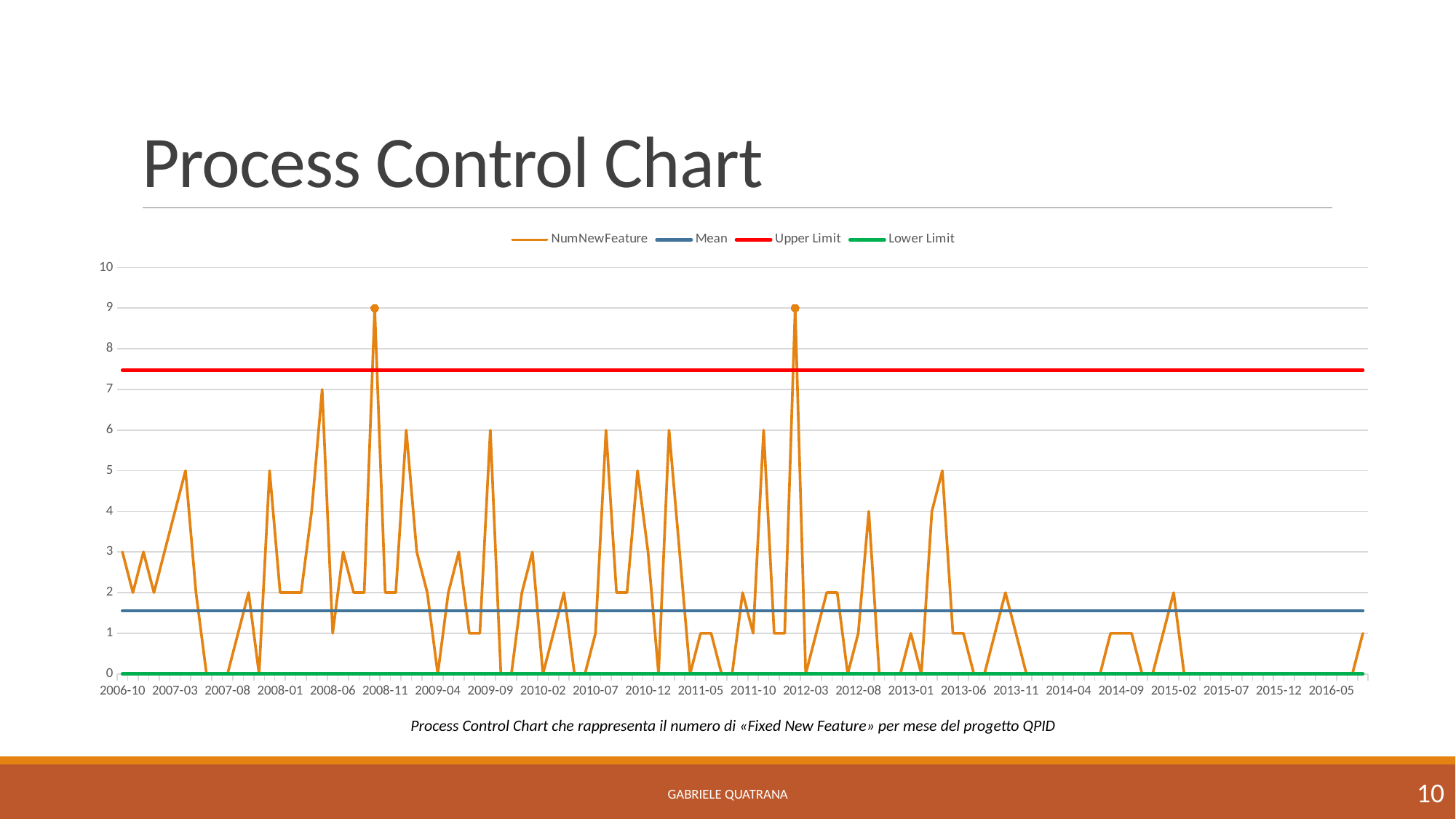

# Process Control Chart

### Chart

| Category | NumNewFeature | Mean | Upper Limit | Lower Limit |
|---|---|---|---|---|
| 38991 | 3.0 | 1.5546218487394958 | 7.473962900769152 | 0.0 |
| 39022 | 2.0 | 1.5546218487394958 | 7.473962900769152 | 0.0 |
| 39052 | 3.0 | 1.5546218487394958 | 7.473962900769152 | 0.0 |
| 39083 | 2.0 | 1.5546218487394958 | 7.473962900769152 | 0.0 |
| 39114 | 3.0 | 1.5546218487394958 | 7.473962900769152 | 0.0 |
| 39142 | 4.0 | 1.5546218487394958 | 7.473962900769152 | 0.0 |
| 39173 | 5.0 | 1.5546218487394958 | 7.473962900769152 | 0.0 |
| 39203 | 2.0 | 1.5546218487394958 | 7.473962900769152 | 0.0 |
| 39234 | 0.0 | 1.5546218487394958 | 7.473962900769152 | 0.0 |
| 39264 | 0.0 | 1.5546218487394958 | 7.473962900769152 | 0.0 |
| 39295 | 0.0 | 1.5546218487394958 | 7.473962900769152 | 0.0 |
| 39326 | 1.0 | 1.5546218487394958 | 7.473962900769152 | 0.0 |
| 39356 | 2.0 | 1.5546218487394958 | 7.473962900769152 | 0.0 |
| 39387 | 0.0 | 1.5546218487394958 | 7.473962900769152 | 0.0 |
| 39417 | 5.0 | 1.5546218487394958 | 7.473962900769152 | 0.0 |
| 39448 | 2.0 | 1.5546218487394958 | 7.473962900769152 | 0.0 |
| 39479 | 2.0 | 1.5546218487394958 | 7.473962900769152 | 0.0 |
| 39508 | 2.0 | 1.5546218487394958 | 7.473962900769152 | 0.0 |
| 39539 | 4.0 | 1.5546218487394958 | 7.473962900769152 | 0.0 |
| 39569 | 7.0 | 1.5546218487394958 | 7.473962900769152 | 0.0 |
| 39600 | 1.0 | 1.5546218487394958 | 7.473962900769152 | 0.0 |
| 39630 | 3.0 | 1.5546218487394958 | 7.473962900769152 | 0.0 |
| 39661 | 2.0 | 1.5546218487394958 | 7.473962900769152 | 0.0 |
| 39692 | 2.0 | 1.5546218487394958 | 7.473962900769152 | 0.0 |
| 39722 | 9.0 | 1.5546218487394958 | 7.473962900769152 | 0.0 |
| 39753 | 2.0 | 1.5546218487394958 | 7.473962900769152 | 0.0 |
| 39783 | 2.0 | 1.5546218487394958 | 7.473962900769152 | 0.0 |
| 39814 | 6.0 | 1.5546218487394958 | 7.473962900769152 | 0.0 |
| 39845 | 3.0 | 1.5546218487394958 | 7.473962900769152 | 0.0 |
| 39873 | 2.0 | 1.5546218487394958 | 7.473962900769152 | 0.0 |
| 39904 | 0.0 | 1.5546218487394958 | 7.473962900769152 | 0.0 |
| 39934 | 2.0 | 1.5546218487394958 | 7.473962900769152 | 0.0 |
| 39965 | 3.0 | 1.5546218487394958 | 7.473962900769152 | 0.0 |
| 39995 | 1.0 | 1.5546218487394958 | 7.473962900769152 | 0.0 |
| 40026 | 1.0 | 1.5546218487394958 | 7.473962900769152 | 0.0 |
| 40057 | 6.0 | 1.5546218487394958 | 7.473962900769152 | 0.0 |
| 40087 | 0.0 | 1.5546218487394958 | 7.473962900769152 | 0.0 |
| 40118 | 0.0 | 1.5546218487394958 | 7.473962900769152 | 0.0 |
| 40148 | 2.0 | 1.5546218487394958 | 7.473962900769152 | 0.0 |
| 40179 | 3.0 | 1.5546218487394958 | 7.473962900769152 | 0.0 |
| 40210 | 0.0 | 1.5546218487394958 | 7.473962900769152 | 0.0 |
| 40238 | 1.0 | 1.5546218487394958 | 7.473962900769152 | 0.0 |
| 40269 | 2.0 | 1.5546218487394958 | 7.473962900769152 | 0.0 |
| 40299 | 0.0 | 1.5546218487394958 | 7.473962900769152 | 0.0 |
| 40330 | 0.0 | 1.5546218487394958 | 7.473962900769152 | 0.0 |
| 40360 | 1.0 | 1.5546218487394958 | 7.473962900769152 | 0.0 |
| 40391 | 6.0 | 1.5546218487394958 | 7.473962900769152 | 0.0 |
| 40422 | 2.0 | 1.5546218487394958 | 7.473962900769152 | 0.0 |
| 40452 | 2.0 | 1.5546218487394958 | 7.473962900769152 | 0.0 |
| 40483 | 5.0 | 1.5546218487394958 | 7.473962900769152 | 0.0 |
| 40513 | 3.0 | 1.5546218487394958 | 7.473962900769152 | 0.0 |
| 40544 | 0.0 | 1.5546218487394958 | 7.473962900769152 | 0.0 |
| 40575 | 6.0 | 1.5546218487394958 | 7.473962900769152 | 0.0 |
| 40603 | 3.0 | 1.5546218487394958 | 7.473962900769152 | 0.0 |
| 40634 | 0.0 | 1.5546218487394958 | 7.473962900769152 | 0.0 |
| 40664 | 1.0 | 1.5546218487394958 | 7.473962900769152 | 0.0 |
| 40695 | 1.0 | 1.5546218487394958 | 7.473962900769152 | 0.0 |
| 40725 | 0.0 | 1.5546218487394958 | 7.473962900769152 | 0.0 |
| 40756 | 0.0 | 1.5546218487394958 | 7.473962900769152 | 0.0 |
| 40787 | 2.0 | 1.5546218487394958 | 7.473962900769152 | 0.0 |
| 40817 | 1.0 | 1.5546218487394958 | 7.473962900769152 | 0.0 |
| 40848 | 6.0 | 1.5546218487394958 | 7.473962900769152 | 0.0 |
| 40878 | 1.0 | 1.5546218487394958 | 7.473962900769152 | 0.0 |
| 40909 | 1.0 | 1.5546218487394958 | 7.473962900769152 | 0.0 |
| 40940 | 9.0 | 1.5546218487394958 | 7.473962900769152 | 0.0 |
| 40969 | 0.0 | 1.5546218487394958 | 7.473962900769152 | 0.0 |
| 41000 | 1.0 | 1.5546218487394958 | 7.473962900769152 | 0.0 |
| 41030 | 2.0 | 1.5546218487394958 | 7.473962900769152 | 0.0 |
| 41061 | 2.0 | 1.5546218487394958 | 7.473962900769152 | 0.0 |
| 41091 | 0.0 | 1.5546218487394958 | 7.473962900769152 | 0.0 |
| 41122 | 1.0 | 1.5546218487394958 | 7.473962900769152 | 0.0 |
| 41153 | 4.0 | 1.5546218487394958 | 7.473962900769152 | 0.0 |
| 41183 | 0.0 | 1.5546218487394958 | 7.473962900769152 | 0.0 |
| 41214 | 0.0 | 1.5546218487394958 | 7.473962900769152 | 0.0 |
| 41244 | 0.0 | 1.5546218487394958 | 7.473962900769152 | 0.0 |
| 41275 | 1.0 | 1.5546218487394958 | 7.473962900769152 | 0.0 |
| 41306 | 0.0 | 1.5546218487394958 | 7.473962900769152 | 0.0 |
| 41334 | 4.0 | 1.5546218487394958 | 7.473962900769152 | 0.0 |
| 41365 | 5.0 | 1.5546218487394958 | 7.473962900769152 | 0.0 |
| 41395 | 1.0 | 1.5546218487394958 | 7.473962900769152 | 0.0 |
| 41426 | 1.0 | 1.5546218487394958 | 7.473962900769152 | 0.0 |
| 41456 | 0.0 | 1.5546218487394958 | 7.473962900769152 | 0.0 |
| 41487 | 0.0 | 1.5546218487394958 | 7.473962900769152 | 0.0 |
| 41518 | 1.0 | 1.5546218487394958 | 7.473962900769152 | 0.0 |
| 41548 | 2.0 | 1.5546218487394958 | 7.473962900769152 | 0.0 |
| 41579 | 1.0 | 1.5546218487394958 | 7.473962900769152 | 0.0 |
| 41609 | 0.0 | 1.5546218487394958 | 7.473962900769152 | 0.0 |
| 41640 | 0.0 | 1.5546218487394958 | 7.473962900769152 | 0.0 |
| 41671 | 0.0 | 1.5546218487394958 | 7.473962900769152 | 0.0 |
| 41699 | 0.0 | 1.5546218487394958 | 7.473962900769152 | 0.0 |
| 41730 | 0.0 | 1.5546218487394958 | 7.473962900769152 | 0.0 |
| 41760 | 0.0 | 1.5546218487394958 | 7.473962900769152 | 0.0 |
| 41791 | 0.0 | 1.5546218487394958 | 7.473962900769152 | 0.0 |
| 41821 | 0.0 | 1.5546218487394958 | 7.473962900769152 | 0.0 |
| 41852 | 1.0 | 1.5546218487394958 | 7.473962900769152 | 0.0 |
| 41883 | 1.0 | 1.5546218487394958 | 7.473962900769152 | 0.0 |
| 41913 | 1.0 | 1.5546218487394958 | 7.473962900769152 | 0.0 |
| 41944 | 0.0 | 1.5546218487394958 | 7.473962900769152 | 0.0 |
| 41974 | 0.0 | 1.5546218487394958 | 7.473962900769152 | 0.0 |
| 42005 | 1.0 | 1.5546218487394958 | 7.473962900769152 | 0.0 |
| 42036 | 2.0 | 1.5546218487394958 | 7.473962900769152 | 0.0 |
| 42064 | 0.0 | 1.5546218487394958 | 7.473962900769152 | 0.0 |
| 42095 | 0.0 | 1.5546218487394958 | 7.473962900769152 | 0.0 |
| 42125 | 0.0 | 1.5546218487394958 | 7.473962900769152 | 0.0 |
| 42156 | 0.0 | 1.5546218487394958 | 7.473962900769152 | 0.0 |
| 42186 | 0.0 | 1.5546218487394958 | 7.473962900769152 | 0.0 |
| 42217 | 0.0 | 1.5546218487394958 | 7.473962900769152 | 0.0 |
| 42248 | 0.0 | 1.5546218487394958 | 7.473962900769152 | 0.0 |
| 42278 | 0.0 | 1.5546218487394958 | 7.473962900769152 | 0.0 |
| 42309 | 0.0 | 1.5546218487394958 | 7.473962900769152 | 0.0 |
| 42339 | 0.0 | 1.5546218487394958 | 7.473962900769152 | 0.0 |
| 42370 | 0.0 | 1.5546218487394958 | 7.473962900769152 | 0.0 |
| 42401 | 0.0 | 1.5546218487394958 | 7.473962900769152 | 0.0 |
| 42430 | 0.0 | 1.5546218487394958 | 7.473962900769152 | 0.0 |
| 42461 | 0.0 | 1.5546218487394958 | 7.473962900769152 | 0.0 |
| 42491 | 0.0 | 1.5546218487394958 | 7.473962900769152 | 0.0 |
| 42522 | 0.0 | 1.5546218487394958 | 7.473962900769152 | 0.0 |
| 42552 | 0.0 | 1.5546218487394958 | 7.473962900769152 | 0.0 |
| 42583 | 1.0 | 1.5546218487394958 | 7.473962900769152 | 0.0 |
Process Control Chart che rappresenta il numero di «Fixed New Feature» per mese del progetto QPID
10
Gabriele Quatrana